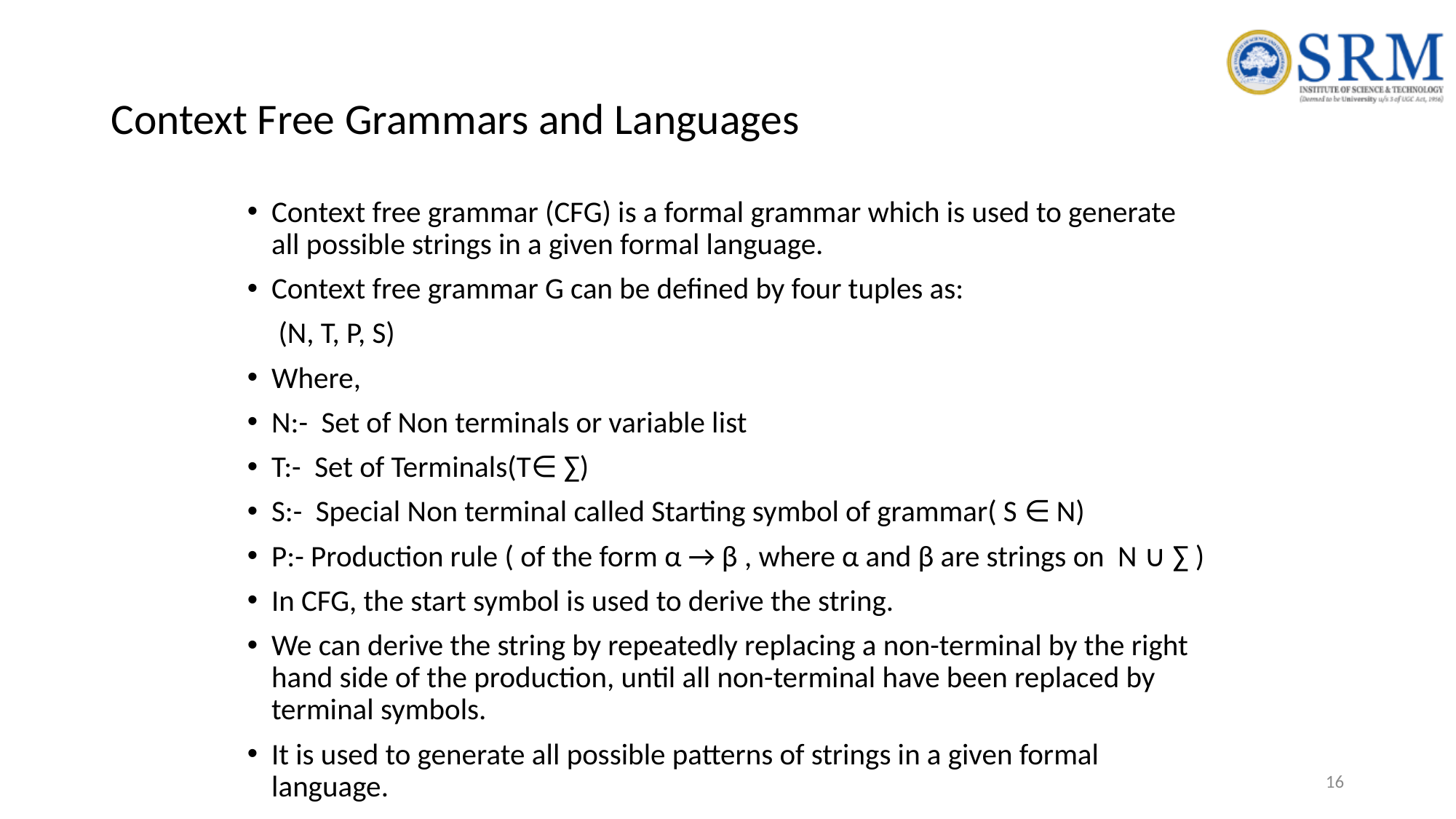

# Context Free Grammars and Languages
Context free grammar (CFG) is a formal grammar which is used to generate all possible strings in a given formal language.
Context free grammar G can be defined by four tuples as:
		 (N, T, P, S)
Where,
N:-  Set of Non terminals or variable list
T:-  Set of Terminals(T∈ ∑)
S:-  Special Non terminal called Starting symbol of grammar( S ∈ N)
P:- Production rule ( of the form α → β , where α and β are strings on  N ∪ ∑ )
In CFG, the start symbol is used to derive the string.
We can derive the string by repeatedly replacing a non-terminal by the right hand side of the production, until all non-terminal have been replaced by terminal symbols.
It is used to generate all possible patterns of strings in a given formal language.
16